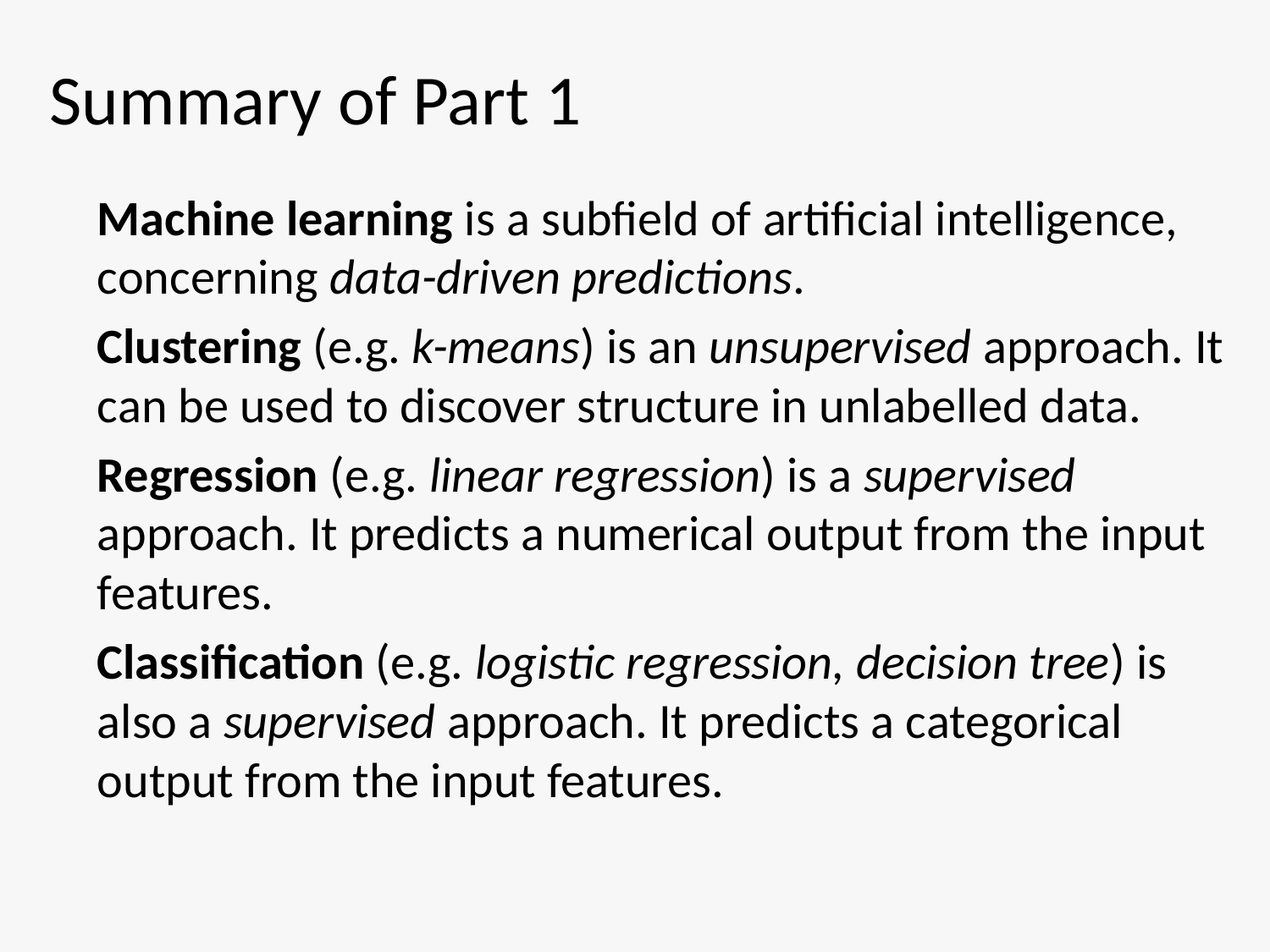

# Summary of Part 1
Machine learning is a subfield of artificial intelligence, concerning data-driven predictions.
Clustering (e.g. k-means) is an unsupervised approach. It can be used to discover structure in unlabelled data.
Regression (e.g. linear regression) is a supervised approach. It predicts a numerical output from the input features.
Classification (e.g. logistic regression, decision tree) is also a supervised approach. It predicts a categorical output from the input features.